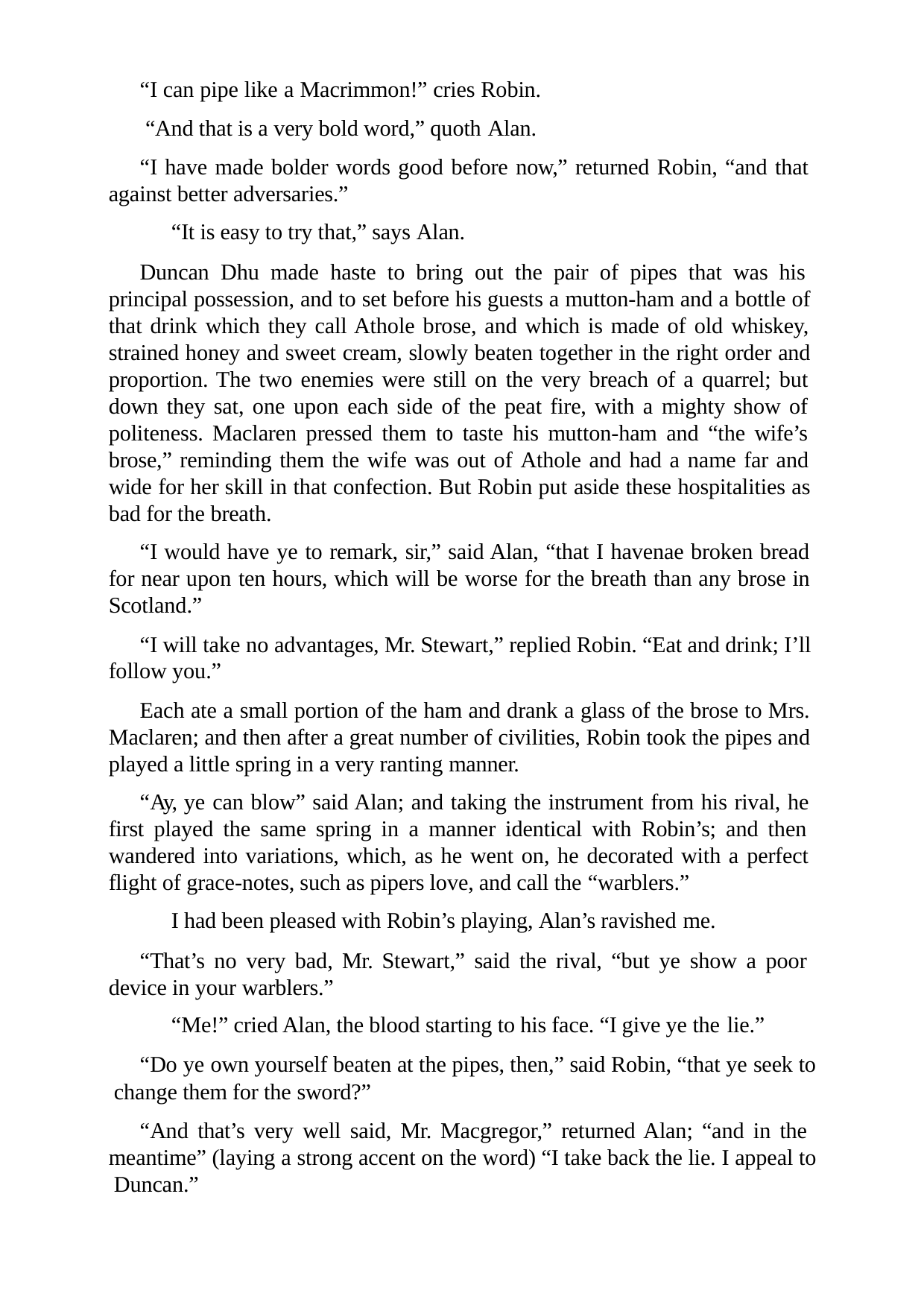

“I can pipe like a Macrimmon!” cries Robin.  “And that is a very bold word,” quoth Alan.
“I have made bolder words good before now,” returned Robin, “and that  against better adversaries.”
“It is easy to try that,” says Alan.
Duncan Dhu made haste to bring out the pair of pipes that was his  principal possession, and to set before his guests a mutton-ham and a bottle of  that drink which they call Athole brose, and which is made of old whiskey,  strained honey and sweet cream, slowly beaten together in the right order and  proportion. The two enemies were still on the very breach of a quarrel; but  down they sat, one upon each side of the peat fire, with a mighty show of  politeness. Maclaren pressed them to taste his mutton-ham and “the wife’s  brose,” reminding them the wife was out of Athole and had a name far and  wide for her skill in that confection. But Robin put aside these hospitalities as  bad for the breath.
“I would have ye to remark, sir,” said Alan, “that I havenae broken bread  for near upon ten hours, which will be worse for the breath than any brose in  Scotland.”
“I will take no advantages, Mr. Stewart,” replied Robin. “Eat and drink; I’ll  follow you.”
Each ate a small portion of the ham and drank a glass of the brose to Mrs.  Maclaren; and then after a great number of civilities, Robin took the pipes and  played a little spring in a very ranting manner.
“Ay, ye can blow” said Alan; and taking the instrument from his rival, he  first played the same spring in a manner identical with Robin’s; and then  wandered into variations, which, as he went on, he decorated with a perfect  flight of grace-notes, such as pipers love, and call the “warblers.”
I had been pleased with Robin’s playing, Alan’s ravished me.
“That’s no very bad, Mr. Stewart,” said the rival, “but ye show a poor  device in your warblers.”
“Me!” cried Alan, the blood starting to his face. “I give ye the lie.”
“Do ye own yourself beaten at the pipes, then,” said Robin, “that ye seek to  change them for the sword?”
“And that’s very well said, Mr. Macgregor,” returned Alan; “and in the  meantime” (laying a strong accent on the word) “I take back the lie. I appeal to  Duncan.”